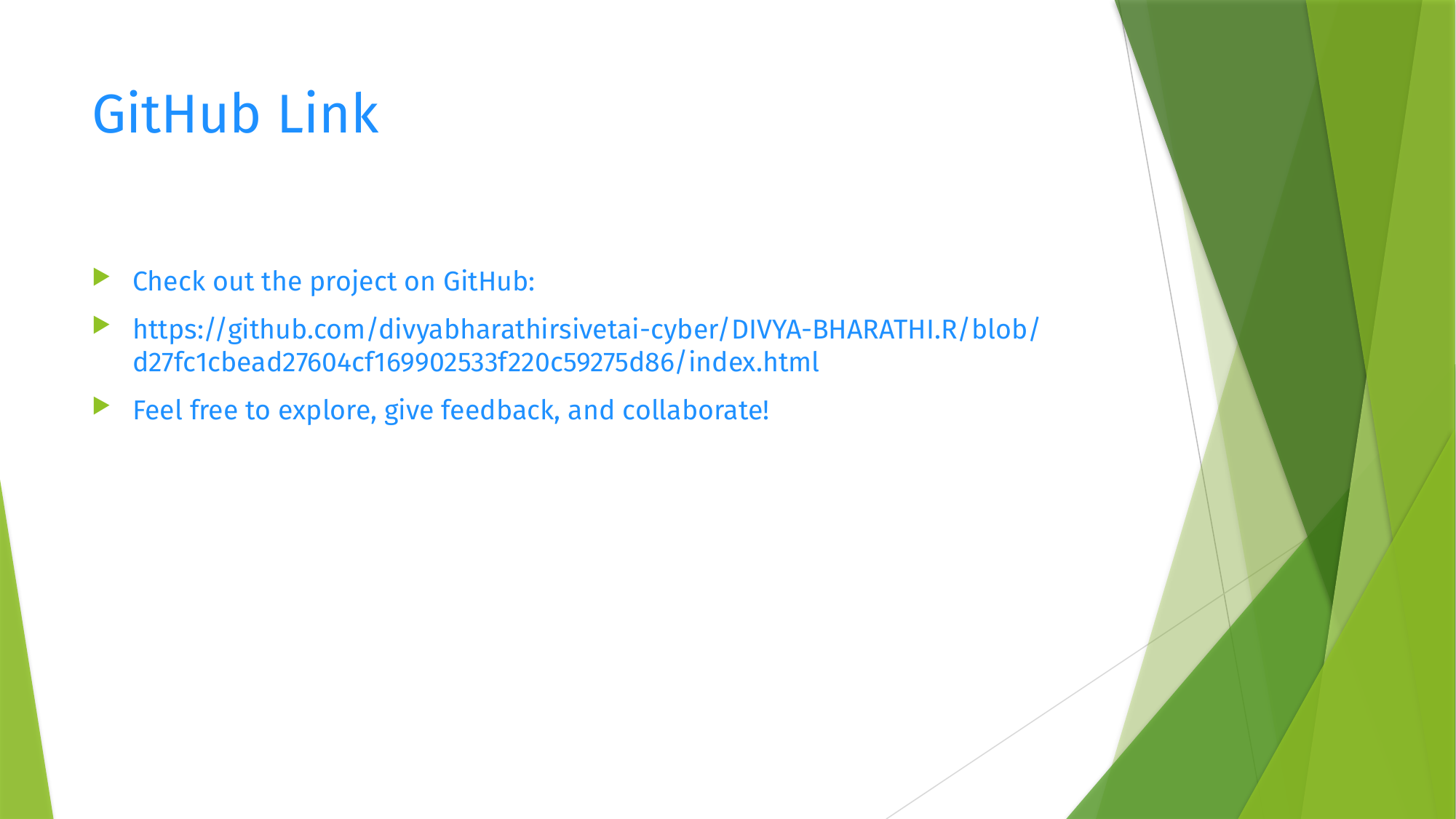

# GitHub Link
Check out the project on GitHub:
https://github.com/divyabharathirsivetai-cyber/DIVYA-BHARATHI.R/blob/d27fc1cbead27604cf169902533f220c59275d86/index.html
Feel free to explore, give feedback, and collaborate!